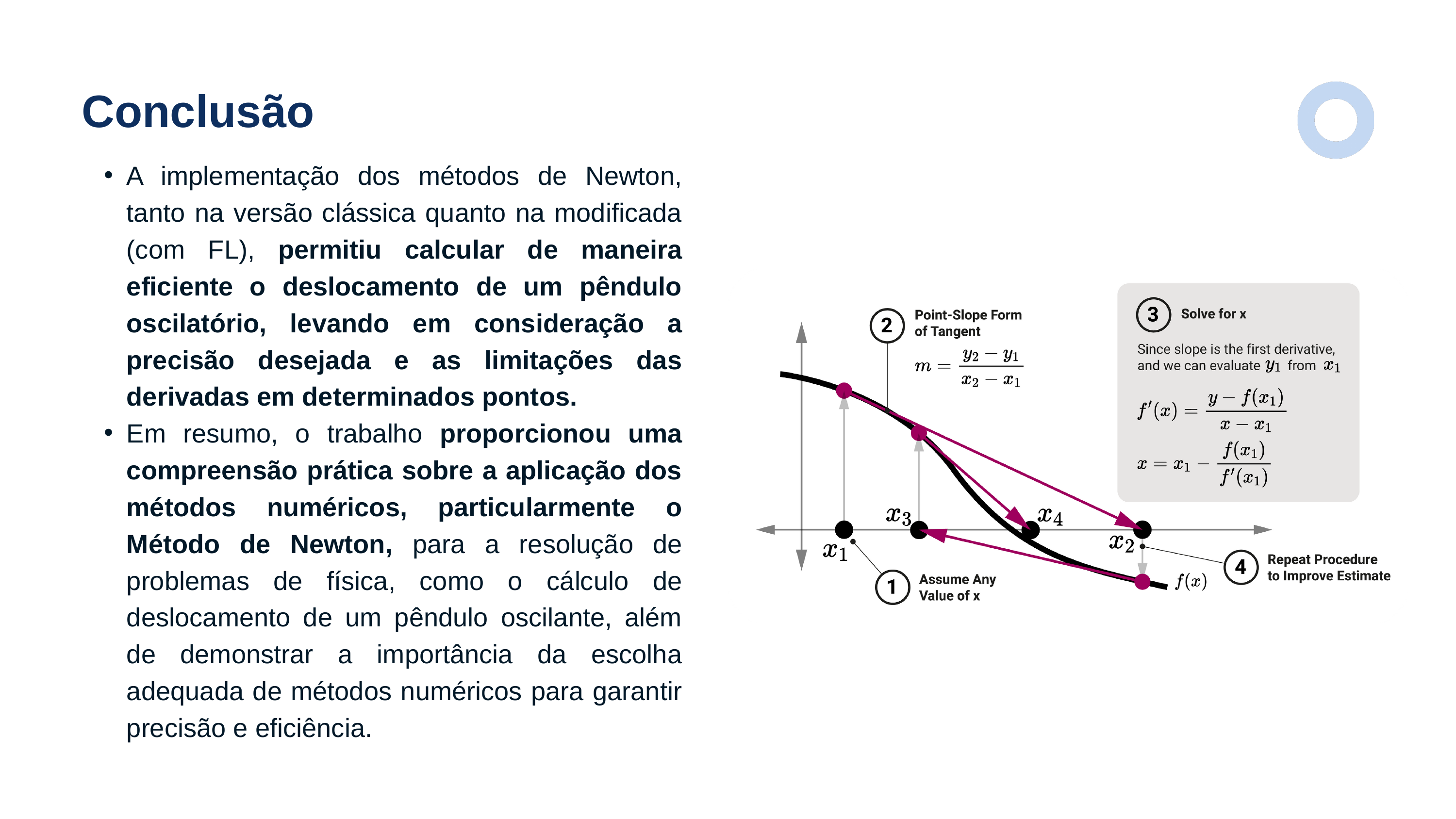

Conclusão

A implementação dos métodos de Newton, tanto na versão clássica quanto na modificada (com FL), permitiu calcular de maneira eficiente o deslocamento de um pêndulo oscilatório, levando em consideração a precisão desejada e as limitações das derivadas em determinados pontos.
Em resumo, o trabalho proporcionou uma compreensão prática sobre a aplicação dos métodos numéricos, particularmente o Método de Newton, para a resolução de problemas de física, como o cálculo de deslocamento de um pêndulo oscilante, além de demonstrar a importância da escolha adequada de métodos numéricos para garantir precisão e eficiência.